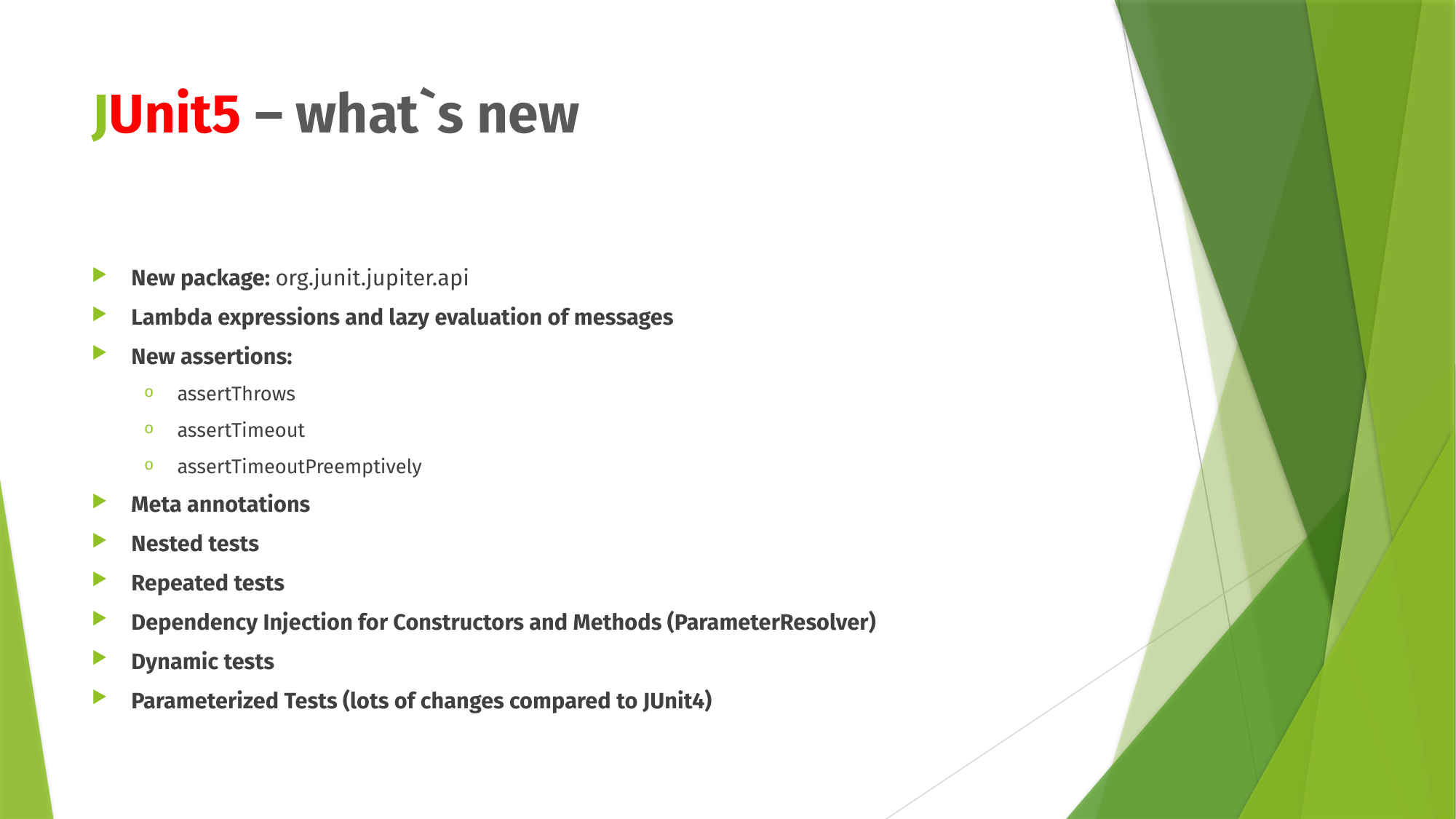

# JUnit5 – what`s new
New package: org.junit.jupiter.api
Lambda expressions and lazy evaluation of messages
New assertions:
assertThrows
assertTimeout
assertTimeoutPreemptively
Meta annotations
Nested tests
Repeated tests
Dependency Injection for Constructors and Methods (ParameterResolver)
Dynamic tests
Parameterized Tests (lots of changes compared to JUnit4)